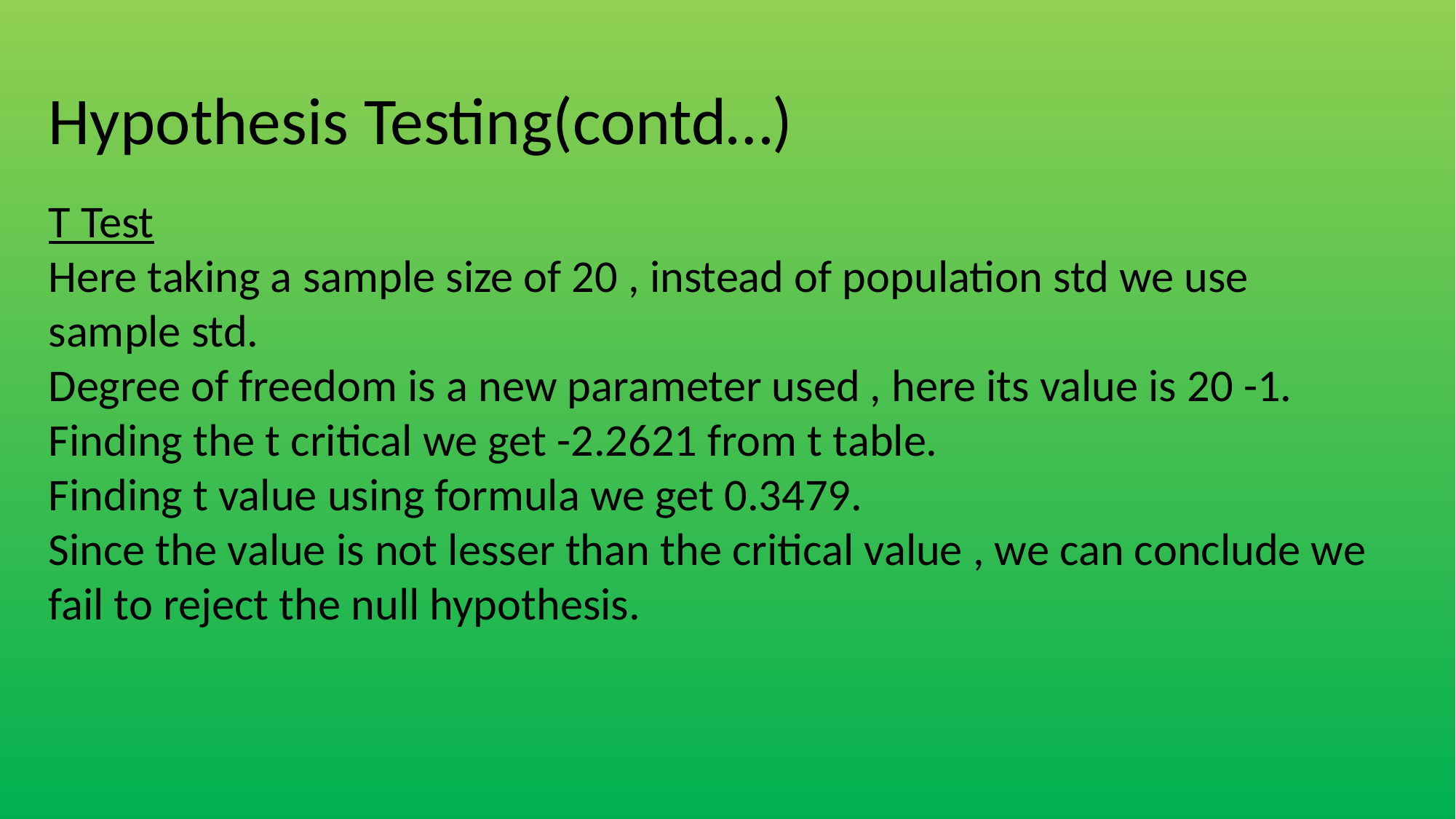

# Hypothesis Testing(contd…)
T Test
Here taking a sample size of 20 , instead of population std we use sample std.
Degree of freedom is a new parameter used , here its value is 20 -1.
Finding the t critical we get -2.2621 from t table.
Finding t value using formula we get 0.3479.
Since the value is not lesser than the critical value , we can conclude we fail to reject the null hypothesis.